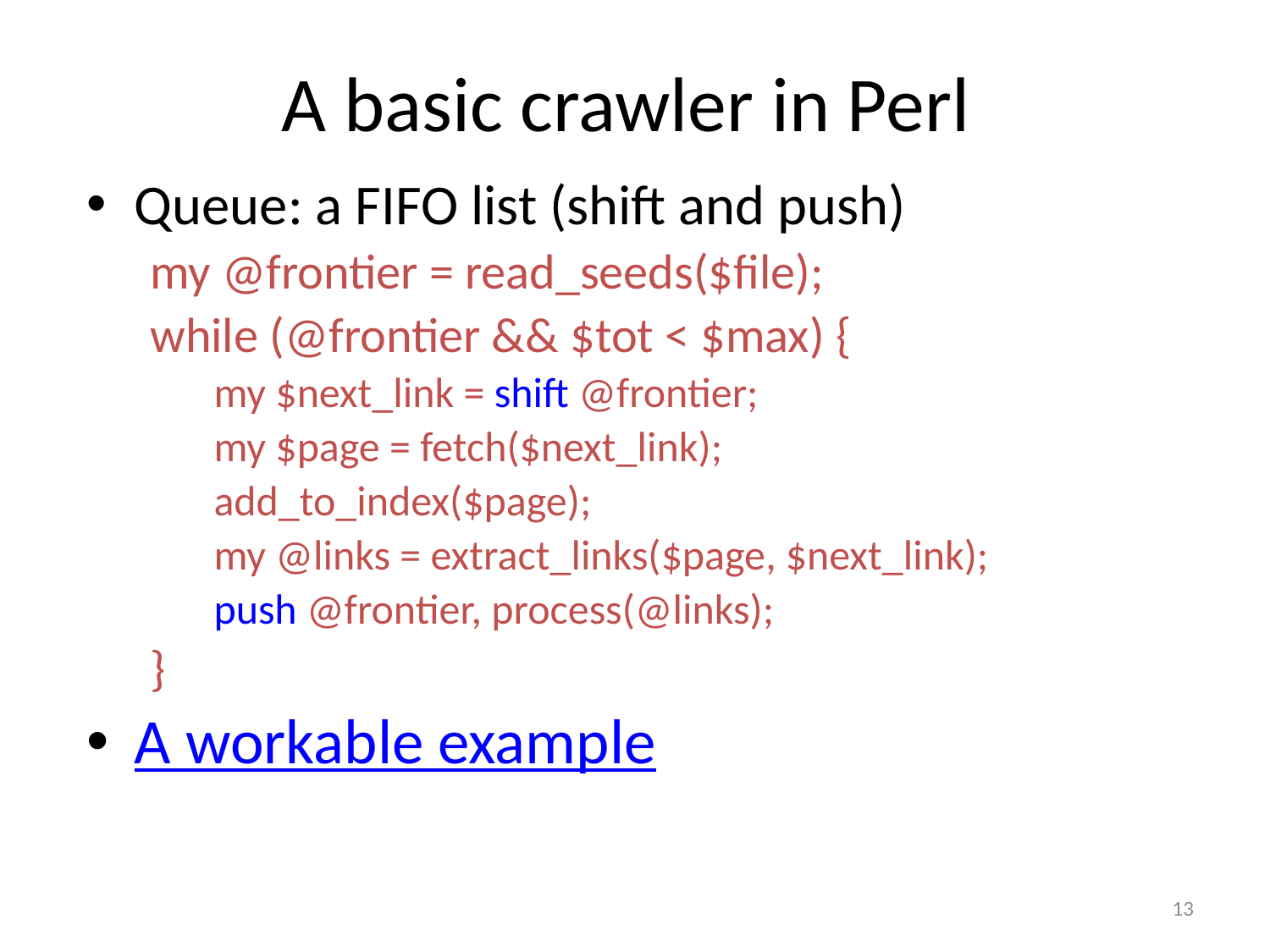

# A basic crawler in Perl
Queue: a FIFO list (shift and push)
my @frontier = read_seeds($file);
while (@frontier && $tot < $max) {
my $next_link = shift @frontier;
my $page = fetch($next_link);
add_to_index($page);
my @links = extract_links($page, $next_link);
push @frontier, process(@links);
}
A workable example

13